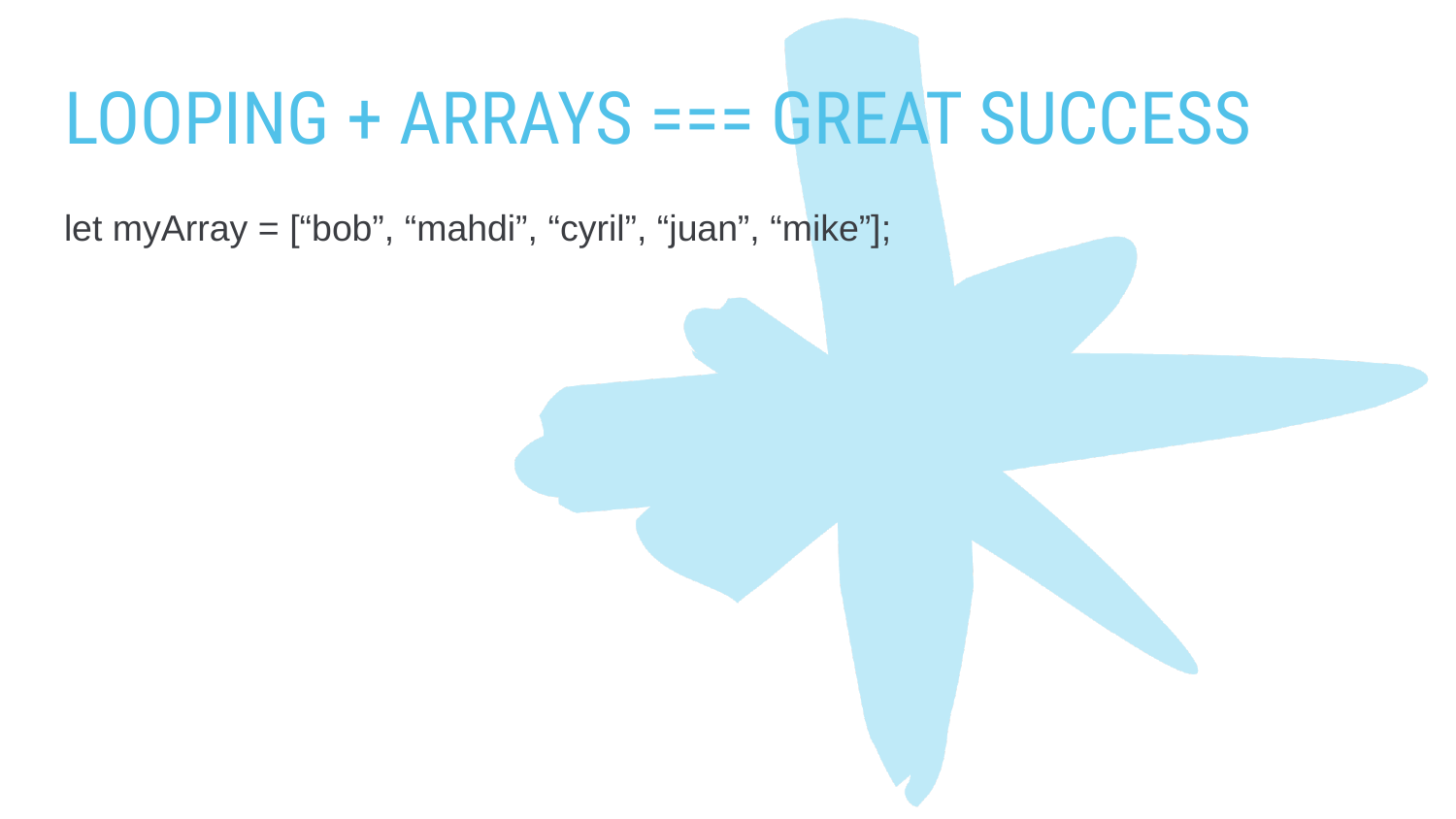

# LOOPING + ARRAYS === GREAT SUCCESS
let myArray = [“bob”, “mahdi”, “cyril”, “juan”, “mike”];